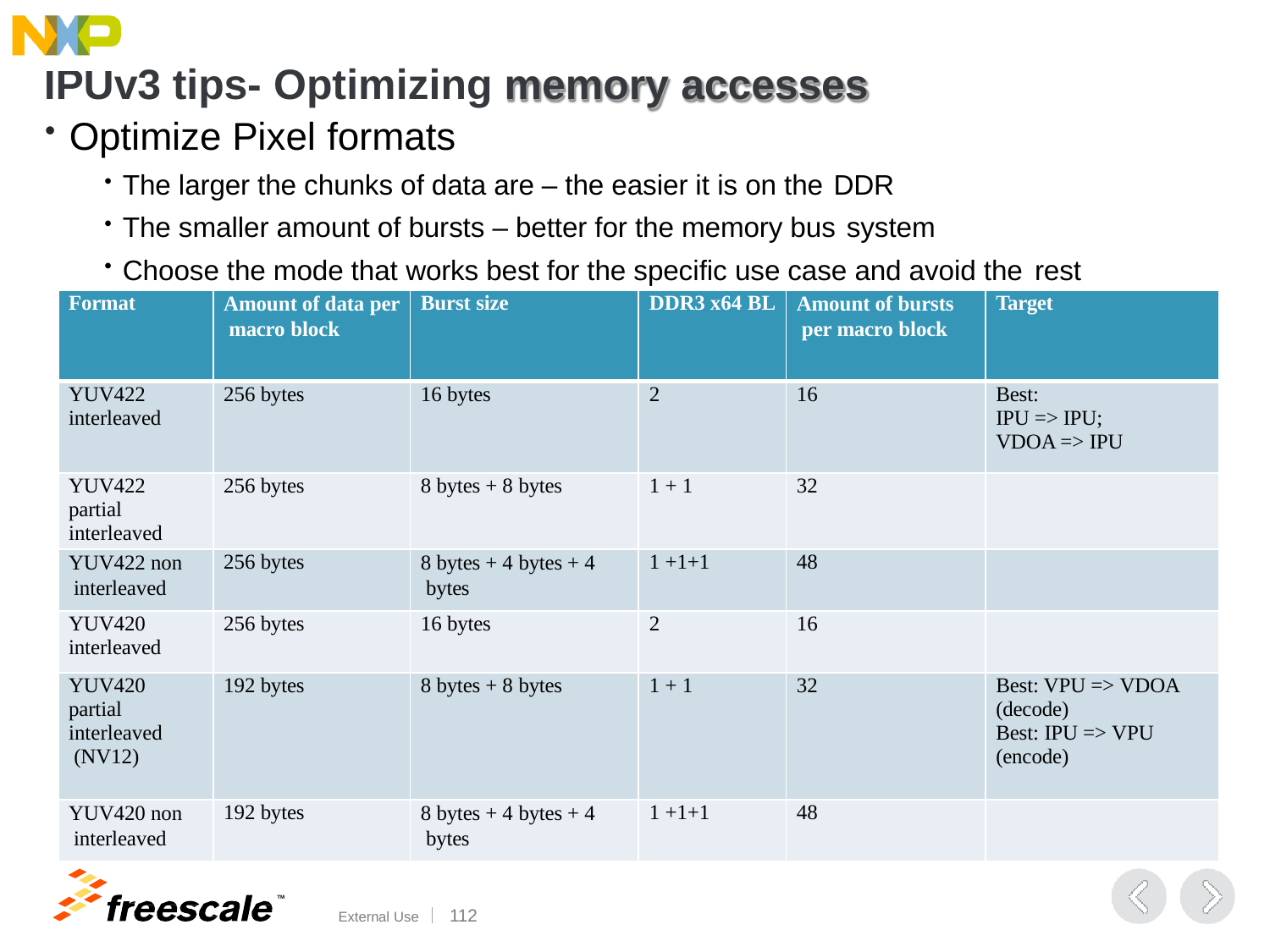

# IPUv3 tips- Optimizing memory accesses
Optimize Pixel formats
The larger the chunks of data are – the easier it is on the DDR
The smaller amount of bursts – better for the memory bus system
Choose the mode that works best for the specific use case and avoid the rest
| Format | Amount of data per macro block | Burst size | DDR3 x64 BL | Amount of bursts per macro block | Target |
| --- | --- | --- | --- | --- | --- |
| YUV422 interleaved | 256 bytes | 16 bytes | 2 | 16 | Best: IPU => IPU; VDOA => IPU |
| YUV422 partial interleaved | 256 bytes | 8 bytes + 8 bytes | 1 + 1 | 32 |  |
| YUV422 non interleaved | 256 bytes | 8 bytes + 4 bytes + 4 bytes | 1 +1+1 | 48 |  |
| YUV420 interleaved | 256 bytes | 16 bytes | 2 | 16 |  |
| YUV420 partial interleaved (NV12) | 192 bytes | 8 bytes + 8 bytes | 1 + 1 | 32 | Best: VPU => VDOA (decode) Best: IPU => VPU (encode) |
| YUV420 non interleaved | 192 bytes | 8 bytes + 4 bytes + 4 bytes | 1 +1+1 | 48 |  |
TM
External Use	112